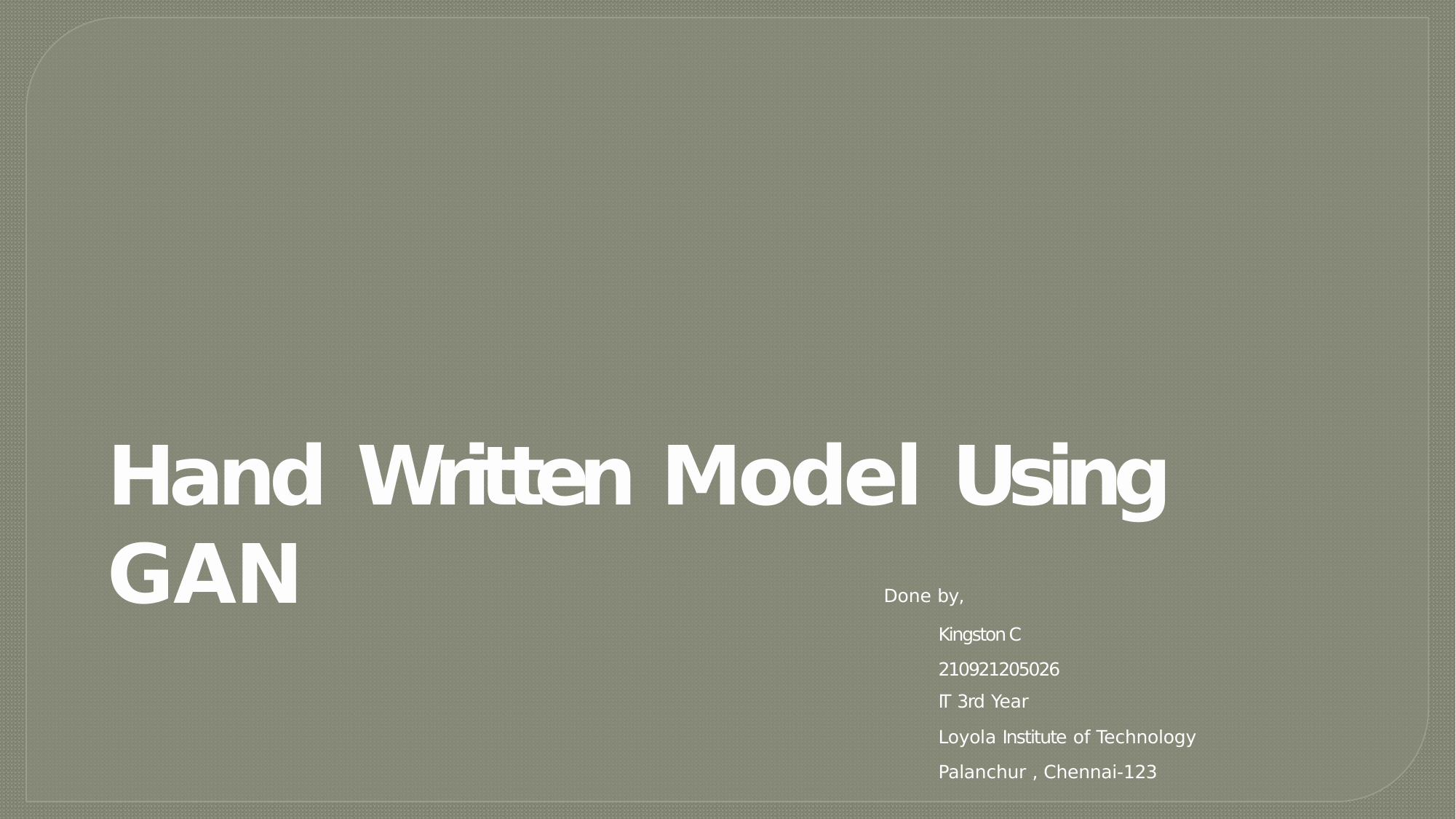

Hand Written Model Using GAN
Done by,
Kingston C
210921205026
IT 3rd Year
Loyola Institute of Technology
Palanchur , Chennai-123